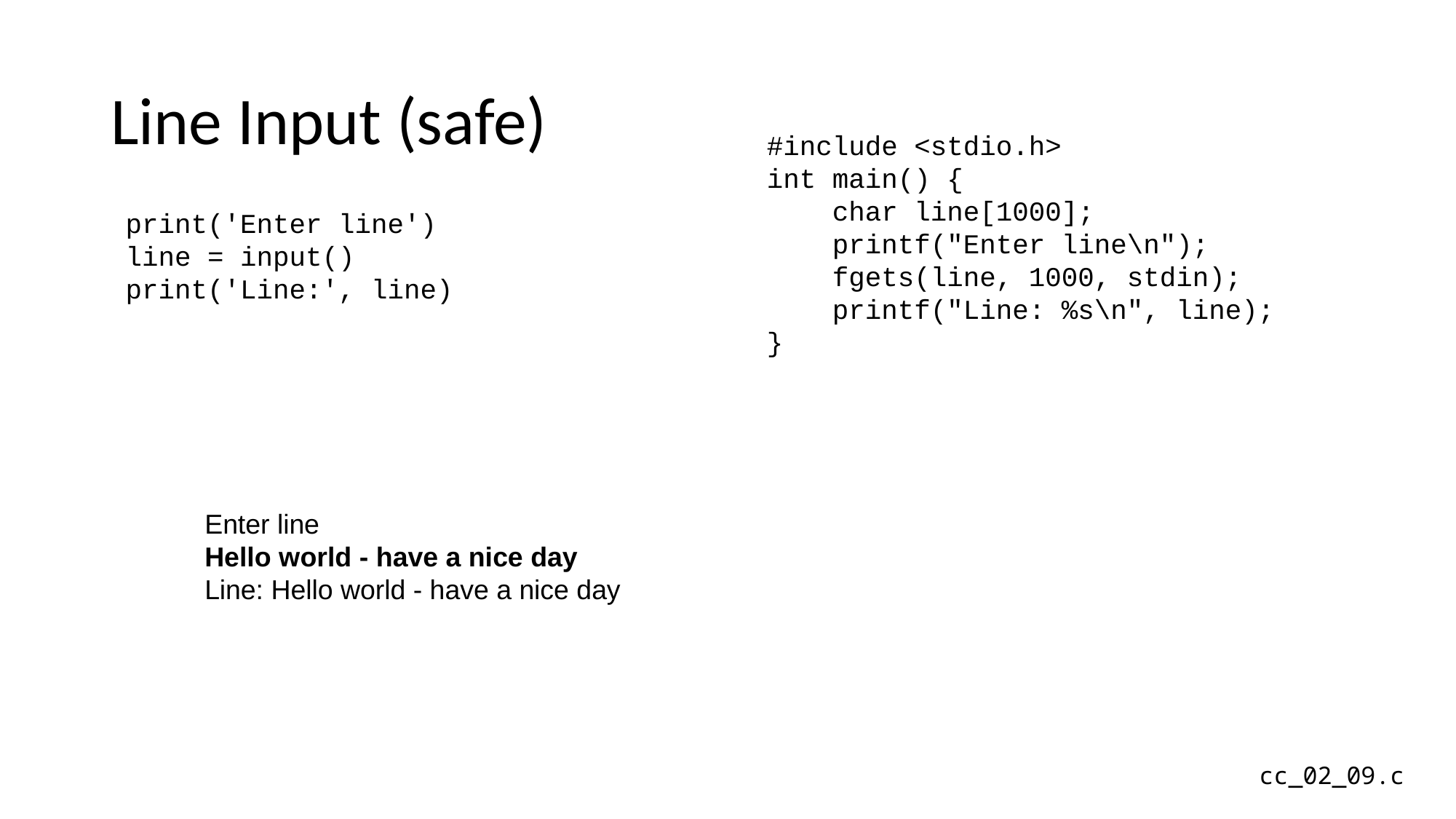

# Line Input (safe)
#include <stdio.h>
int main() {
    char line[1000];
    printf("Enter line\n");
    fgets(line, 1000, stdin);
    printf("Line: %s\n", line);
}
print('Enter line')
line = input()
print('Line:', line)
Enter line
Hello world - have a nice day
Line: Hello world - have a nice day
cc_02_09.c